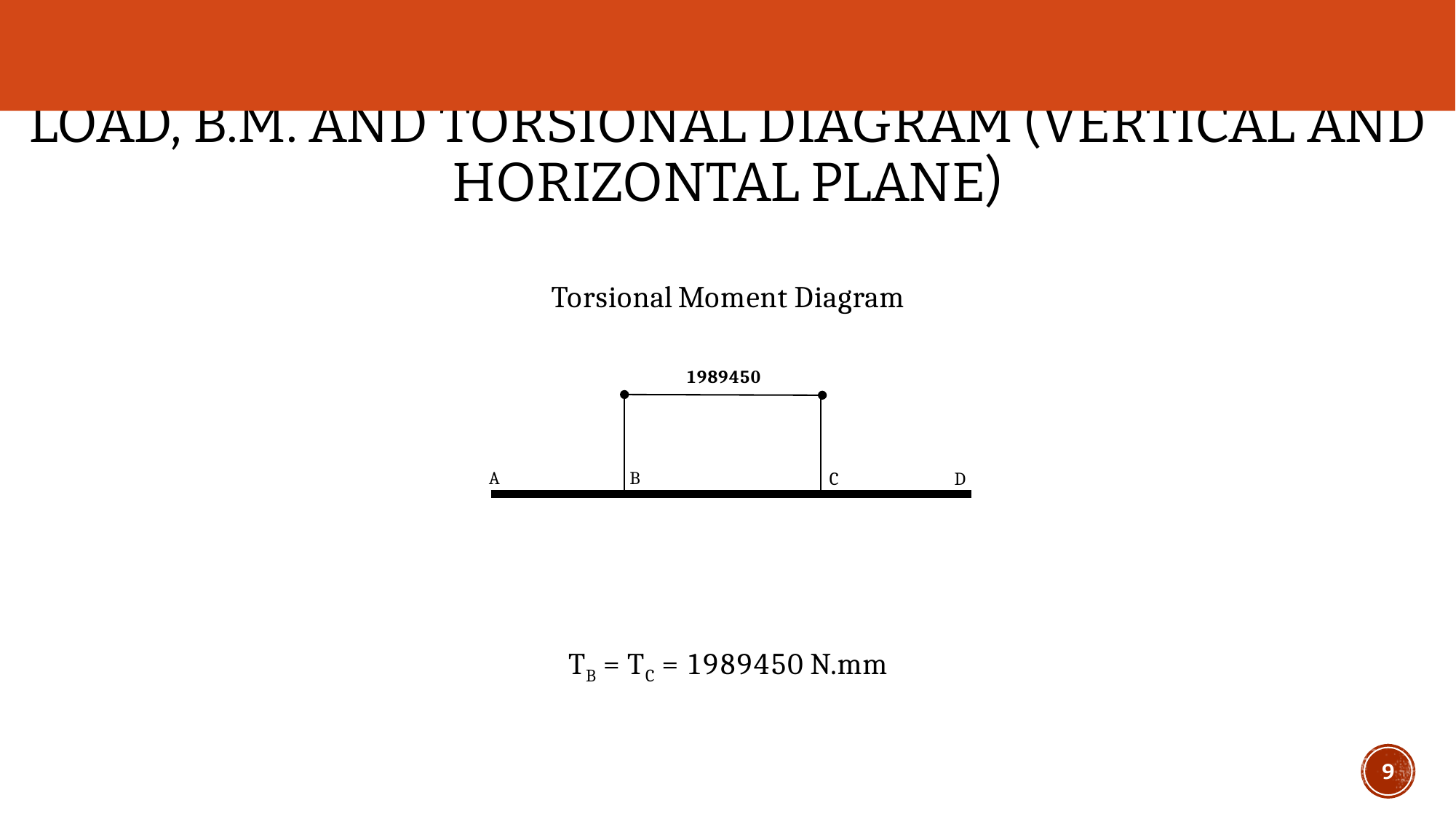

# Load, B.M. and Torsional Diagram (vertical and horizontal plane)
Torsional Moment Diagram

TB = TC = 1989450 N.mm

1989450
A
B
D
C
9